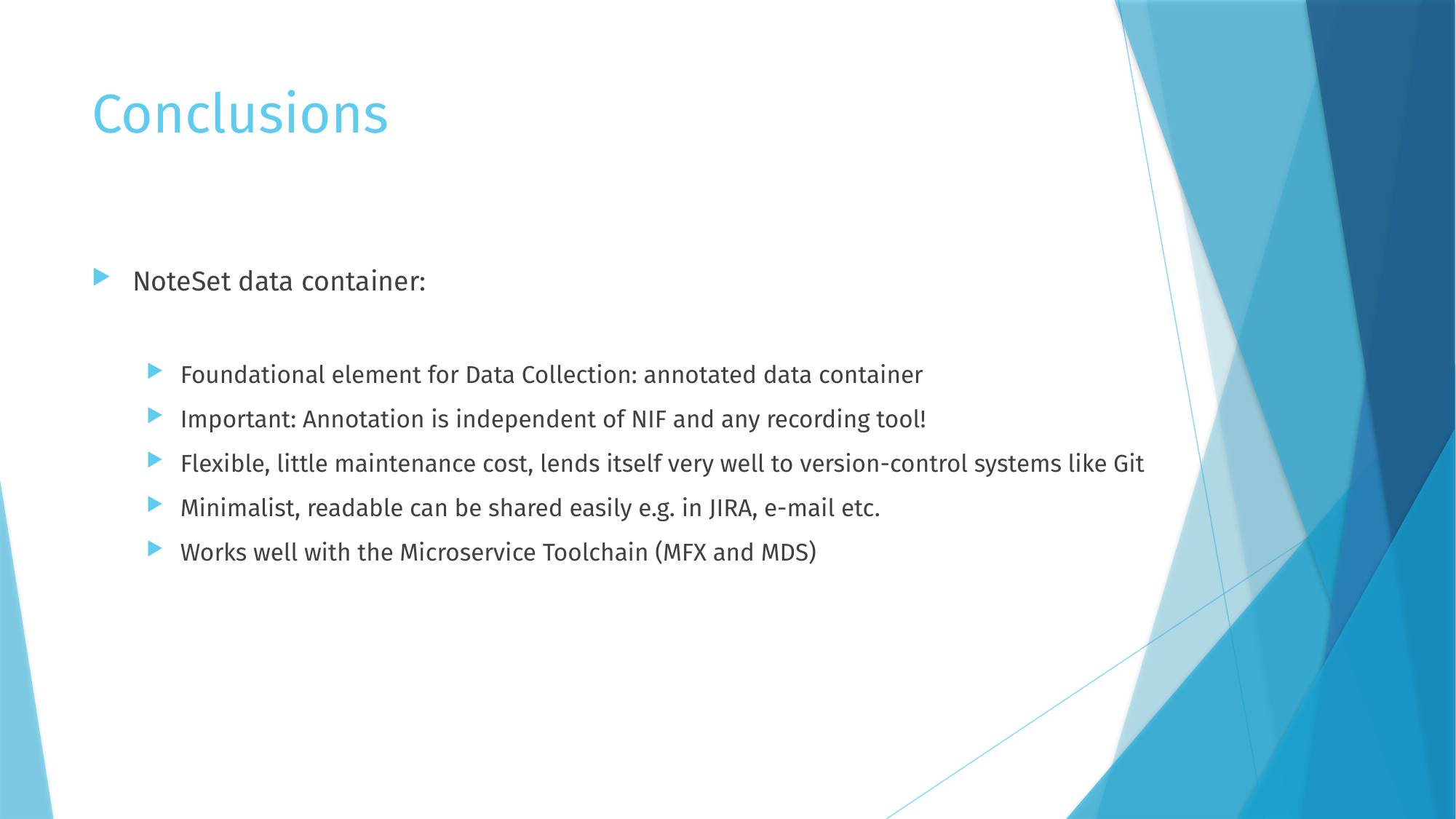

# Conclusions
NoteSet data container:

Foundational element for Data Collection: annotated data container
Important: Annotation is independent of NIF and any recording tool!
Flexible, little maintenance cost, lends itself very well to version-control systems like Git
Minimalist, readable can be shared easily e.g. in JIRA, e-mail etc.
Works well with the Microservice Toolchain (MFX and MDS)